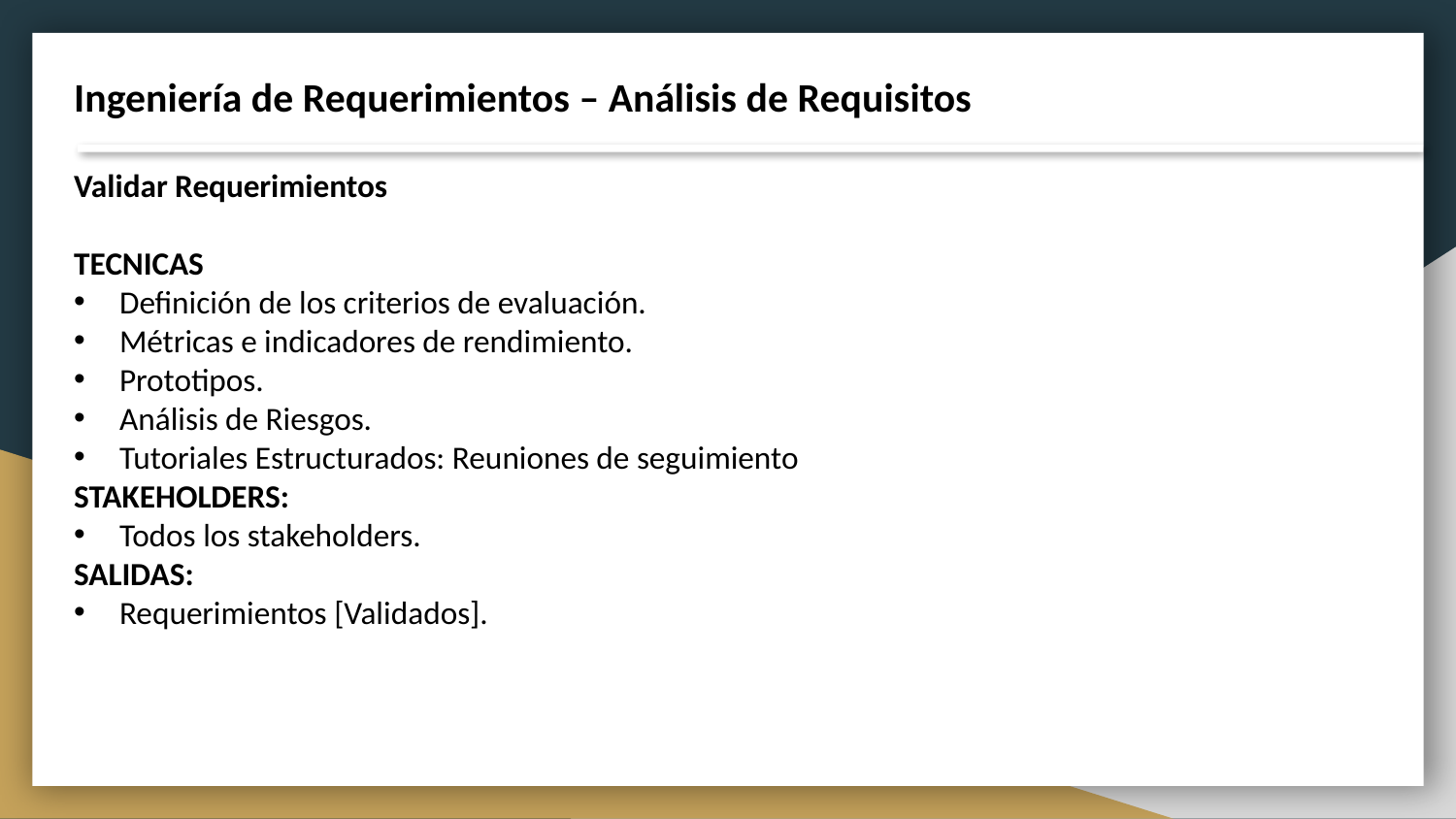

Ingeniería de Requerimientos – Análisis de Requisitos

Validar Requerimientos

TECNICAS
Definición de los criterios de evaluación.
Métricas e indicadores de rendimiento.
Prototipos.
Análisis de Riesgos.
Tutoriales Estructurados: Reuniones de seguimiento
STAKEHOLDERS:
Todos los stakeholders.
SALIDAS:
Requerimientos [Validados].